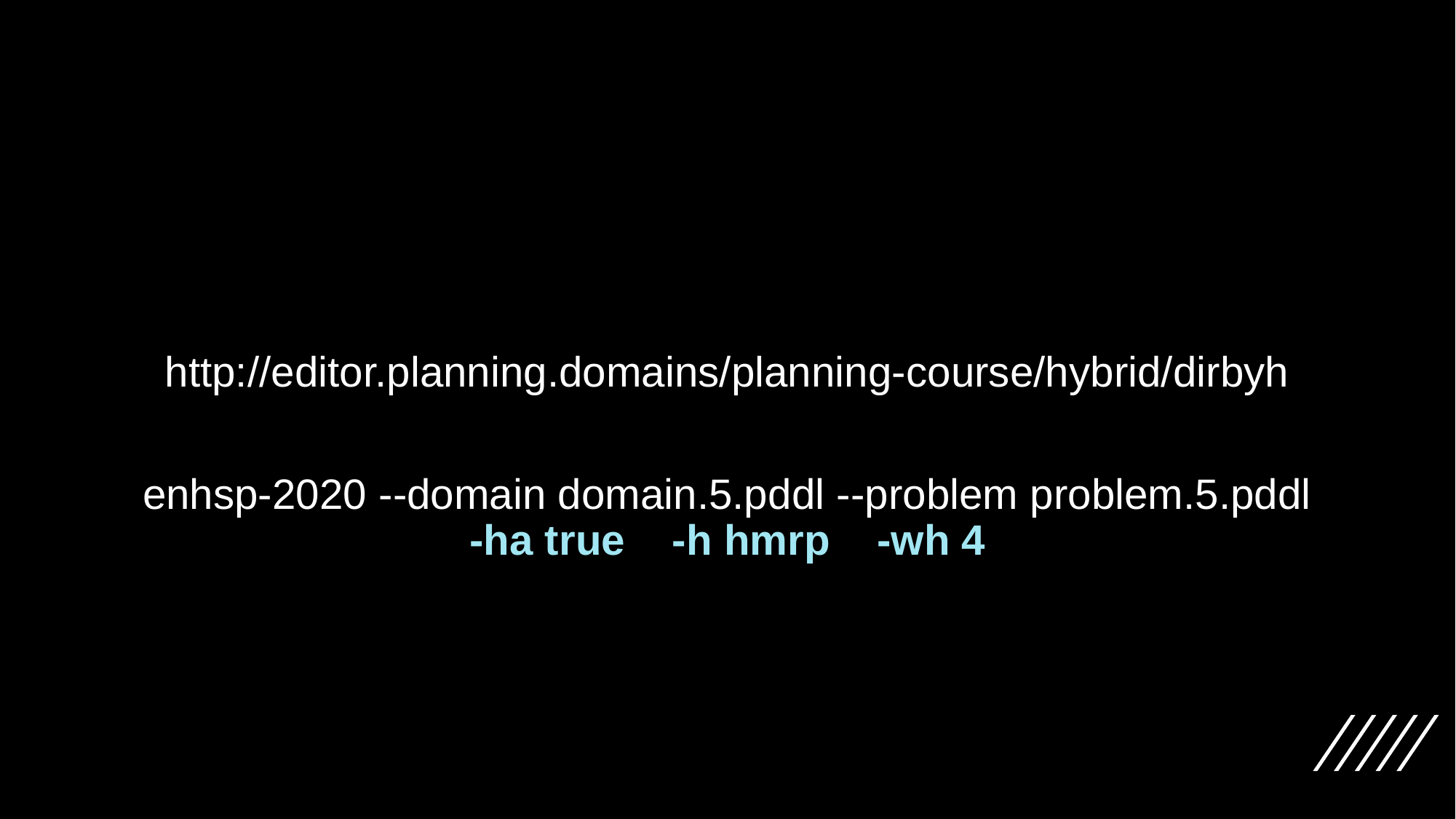

http://editor.planning.domains/planning-course/hybrid/dirbyh

enhsp-2020 --domain domain.5.pddl --problem problem.5.pddl
-ha true    -h hmrp    -wh 4